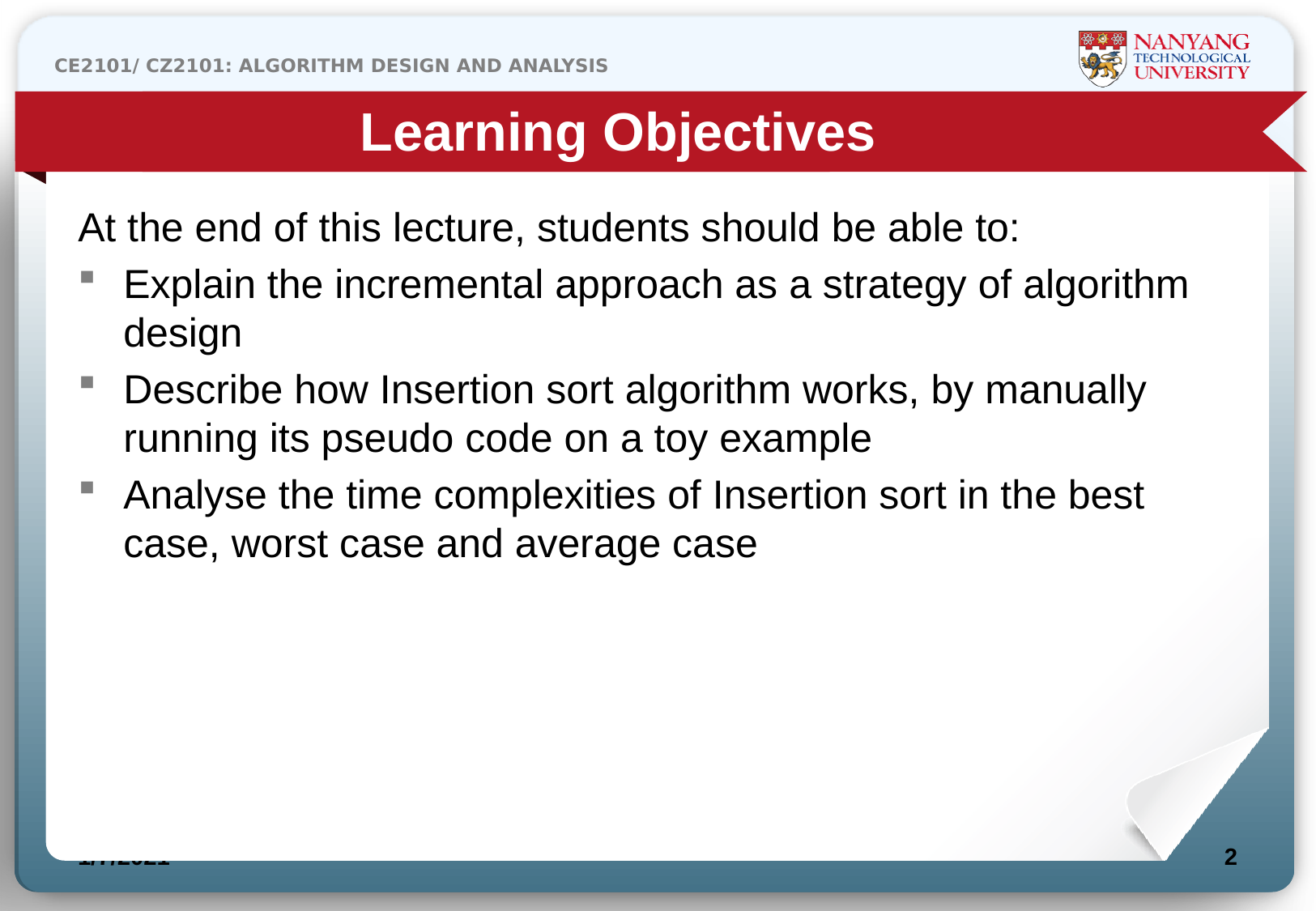

Learning Objectives
At the end of this lecture, students should be able to:
Explain the incremental approach as a strategy of algorithm design
Describe how Insertion sort algorithm works, by manually running its pseudo code on a toy example
Analyse the time complexities of Insertion sort in the best case, worst case and average case